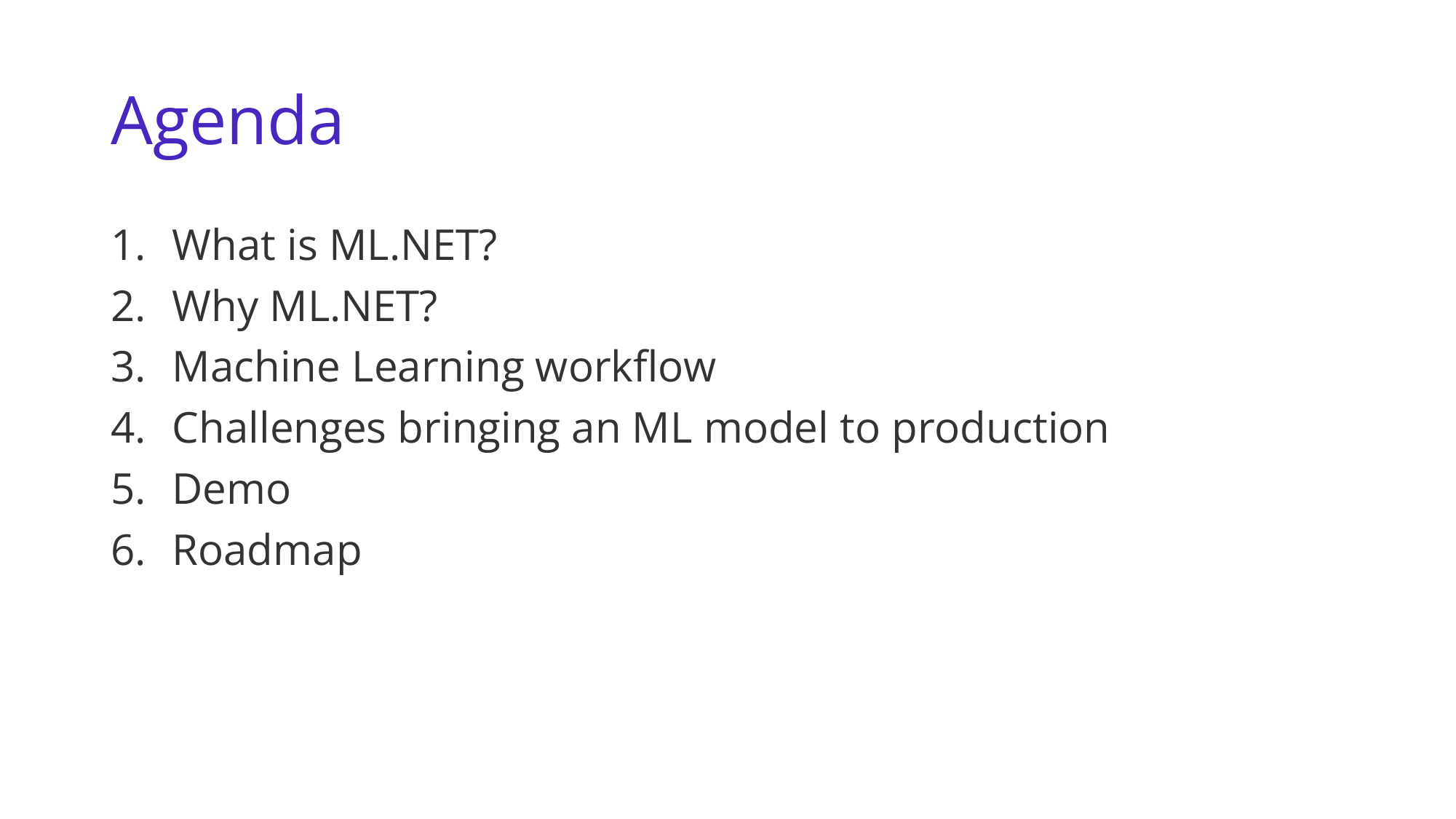

# Agenda
What is ML.NET?
Why ML.NET?
Machine Learning workflow
Challenges bringing an ML model to production
Demo
Roadmap